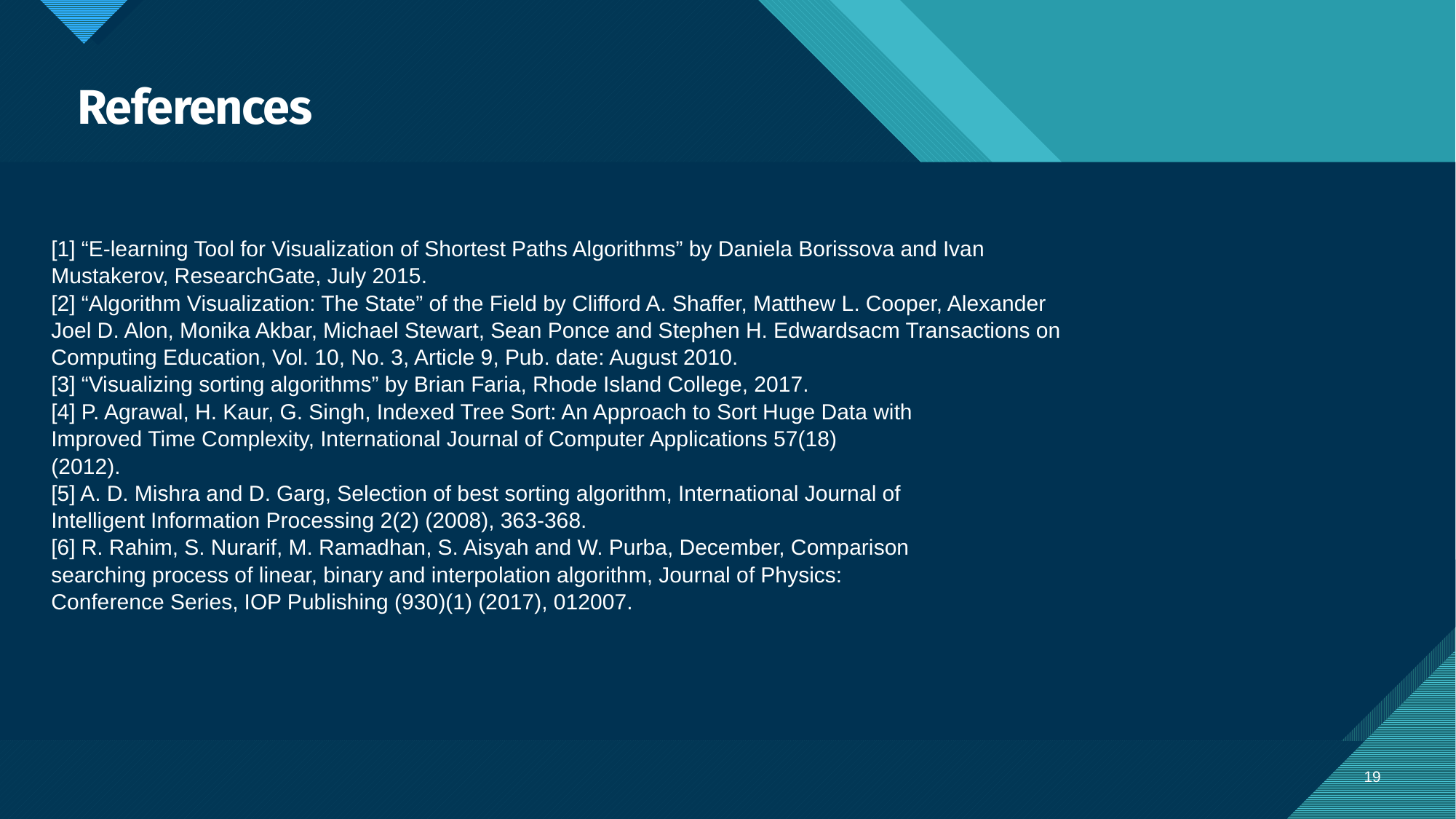

# References
[1] “E-learning Tool for Visualization of Shortest Paths Algorithms” by Daniela Borissova and Ivan
Mustakerov, ResearchGate, July 2015.
[2] “Algorithm Visualization: The State” of the Field by Clifford A. Shaffer, Matthew L. Cooper, Alexander
Joel D. Alon, Monika Akbar, Michael Stewart, Sean Ponce and Stephen H. Edwardsacm Transactions on
Computing Education, Vol. 10, No. 3, Article 9, Pub. date: August 2010.
[3] “Visualizing sorting algorithms” by Brian Faria, Rhode Island College, 2017.
[4] P. Agrawal, H. Kaur, G. Singh, Indexed Tree Sort: An Approach to Sort Huge Data with
Improved Time Complexity, International Journal of Computer Applications 57(18)
(2012).
[5] A. D. Mishra and D. Garg, Selection of best sorting algorithm, International Journal of
Intelligent Information Processing 2(2) (2008), 363-368.
[6] R. Rahim, S. Nurarif, M. Ramadhan, S. Aisyah and W. Purba, December, Comparison
searching process of linear, binary and interpolation algorithm, Journal of Physics:
Conference Series, IOP Publishing (930)(1) (2017), 012007.
19